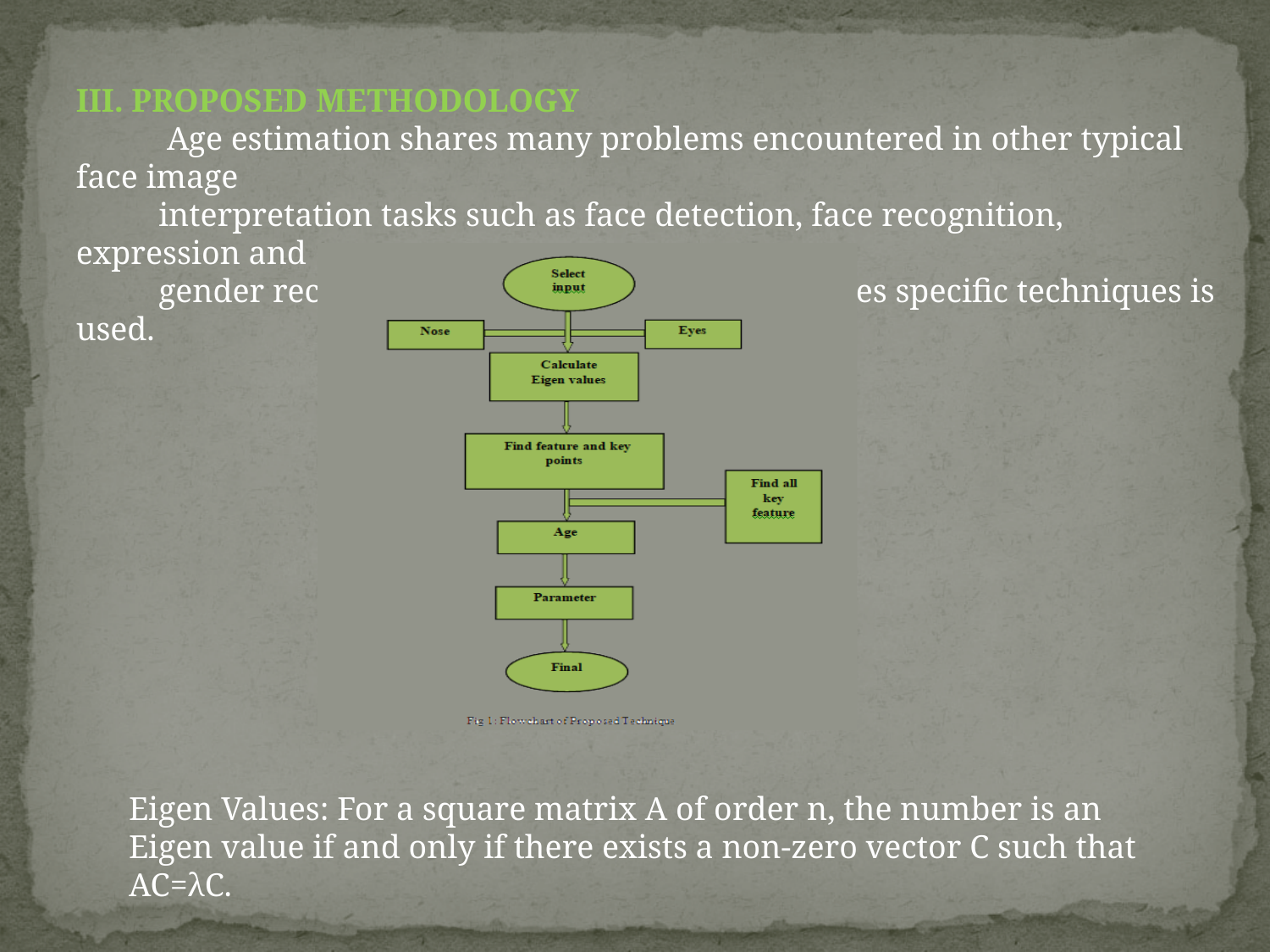

III. PROPOSED METHODOLOGY
           Age estimation shares many problems encountered in other typical face image
          interpretation tasks such as face detection, face recognition, expression and
          gender recognition. A procedure which includes specific techniques is used.

Eigen Values: For a square matrix A of order n, the number is an Eigen value if and only if there exists a non-zero vector C such that AC=λC.